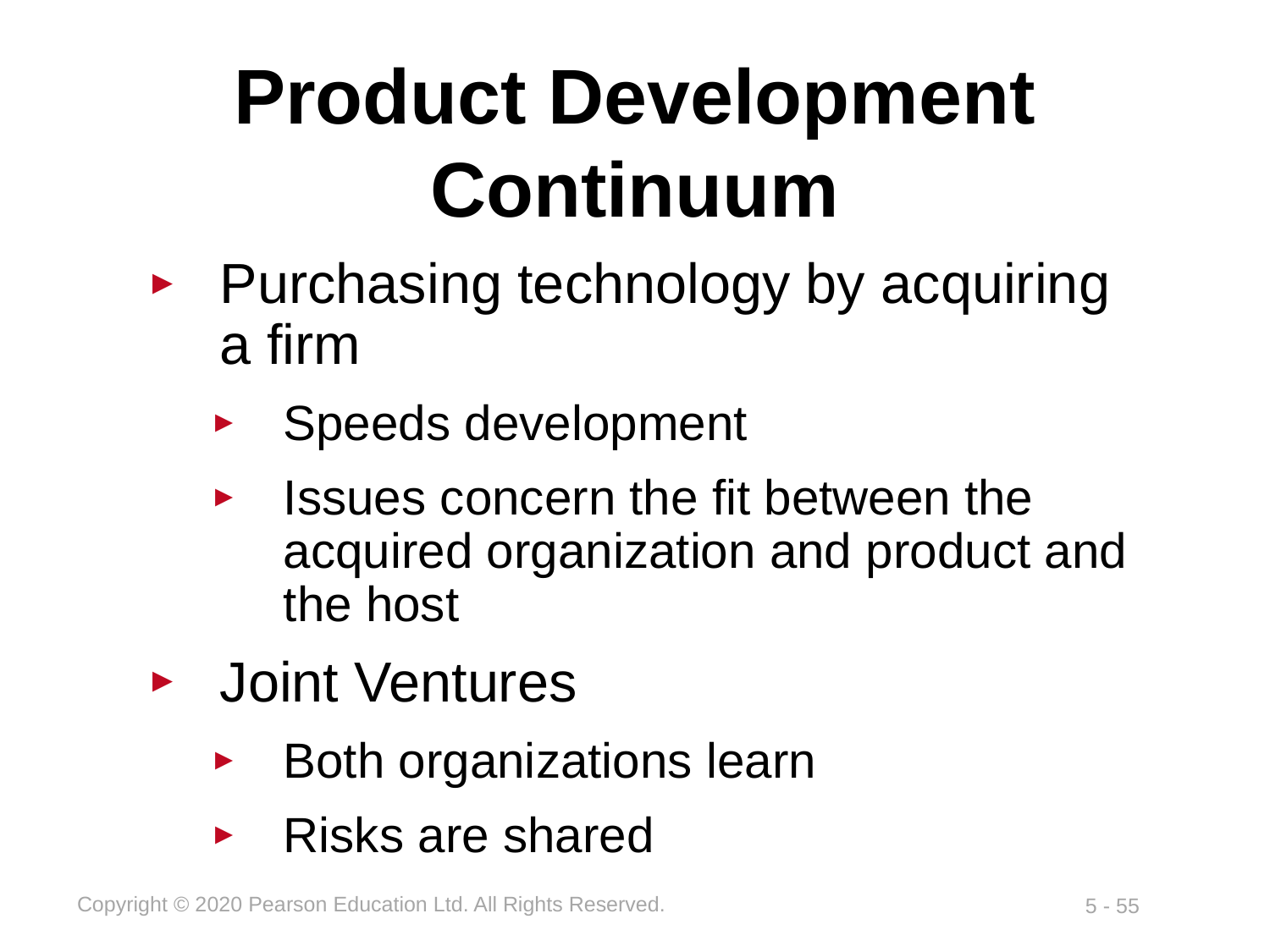

# Product Development Continuum
Purchasing technology by acquiring a firm
Speeds development
Issues concern the fit between the acquired organization and product and the host
Joint Ventures
Both organizations learn
Risks are shared